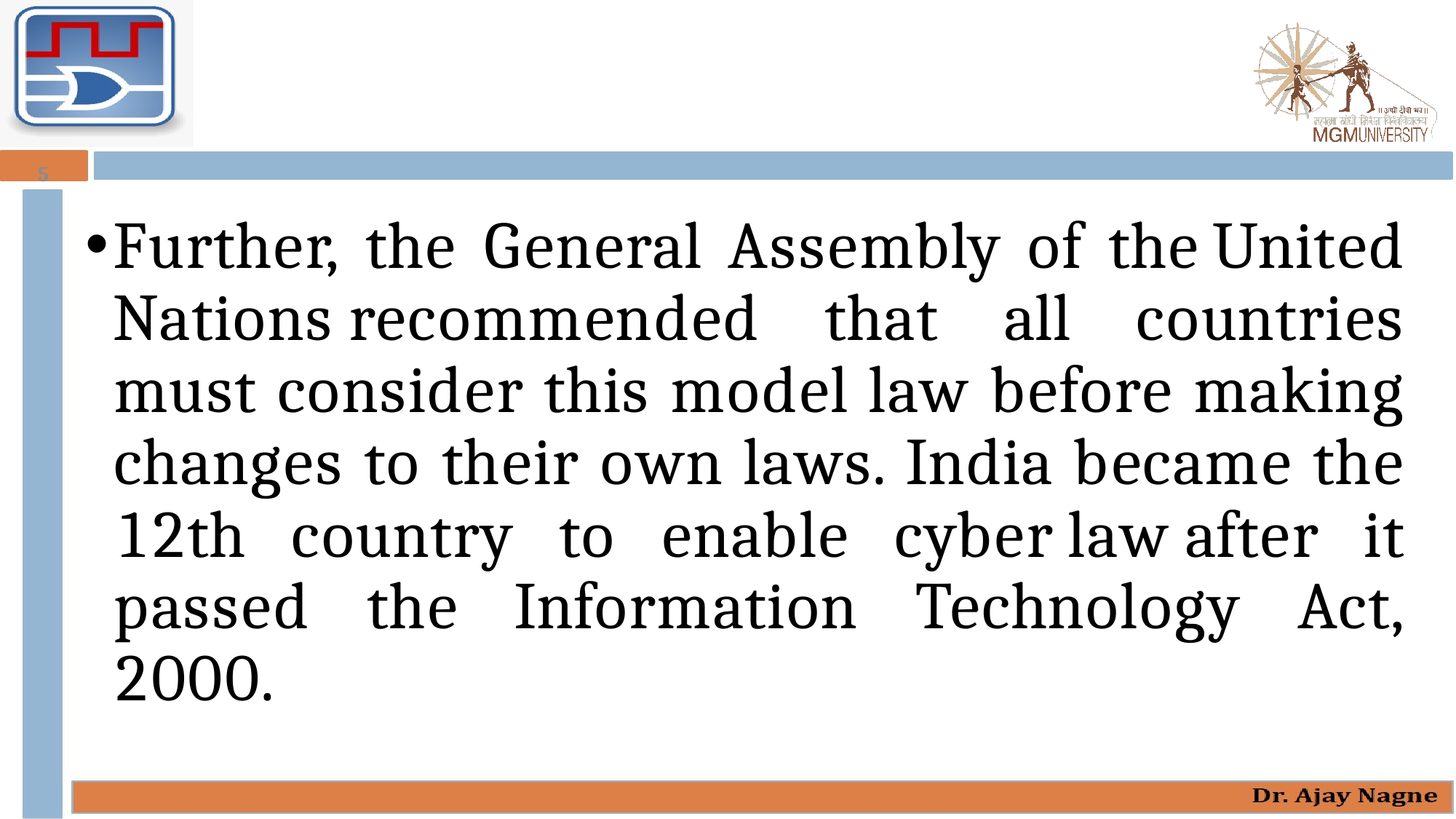

#
5
Further, the General Assembly of the United Nations recommended that all countries must consider this model law before making changes to their own laws. India became the 12th country to enable cyber law after it passed the Information Technology Act, 2000.